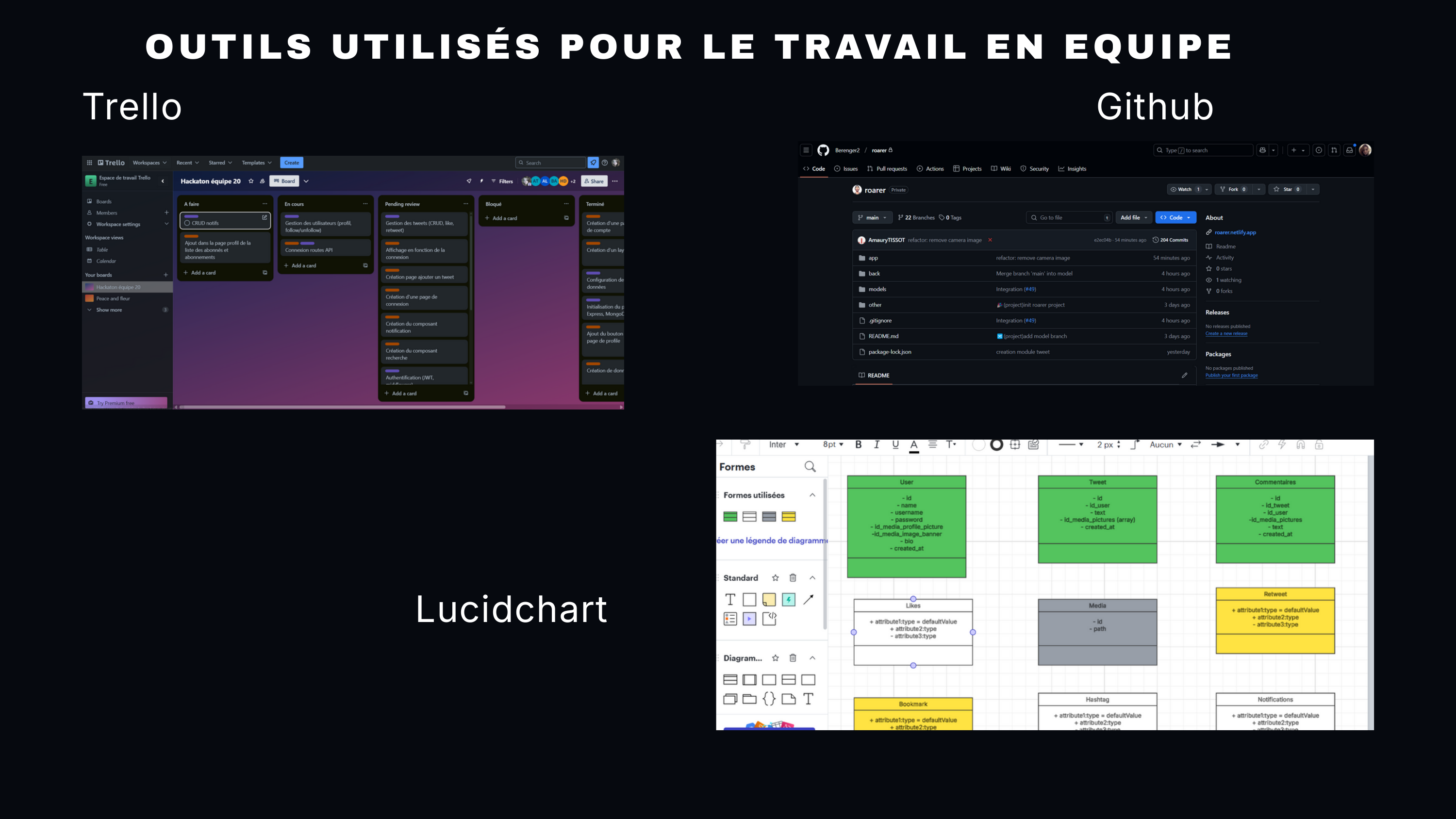

OUTILS UTILISÉS POUR LE TRAVAIL EN EQUIPE
Trello
Github

Lucidchart